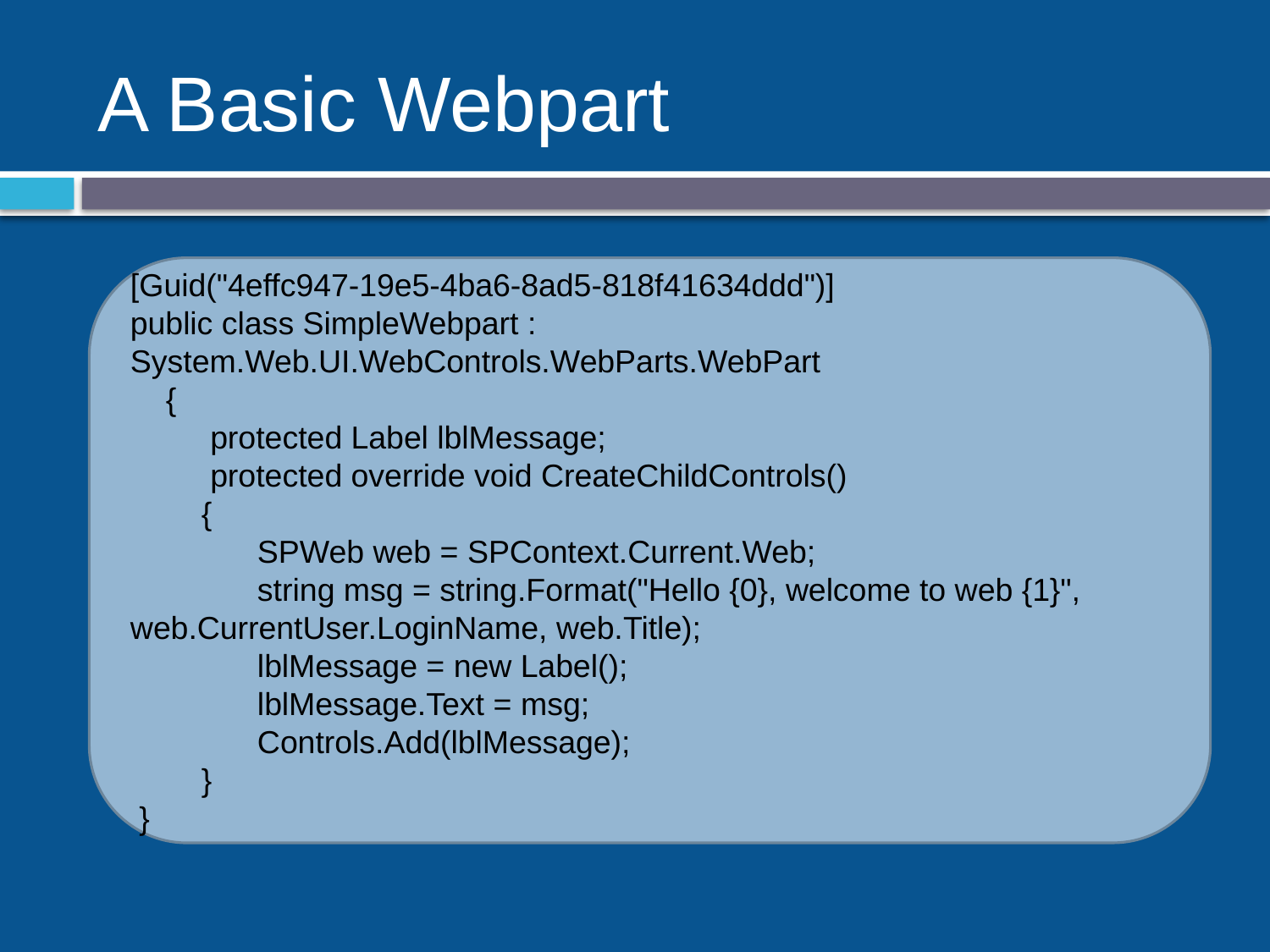

# A Basic Webpart

[Guid("4effc947-19e5-4ba6-8ad5-818f41634ddd")]
public class SimpleWebpart : System.Web.UI.WebControls.WebParts.WebPart
    {
         protected Label lblMessage;
         protected override void CreateChildControls()
        {
            	SPWeb web = SPContext.Current.Web;
            	string msg = string.Format("Hello {0}, welcome to web {1}",    	web.CurrentUser.LoginName, web.Title);
            	lblMessage = new Label();
            	lblMessage.Text = msg;
            	Controls.Add(lblMessage);
        }
 }